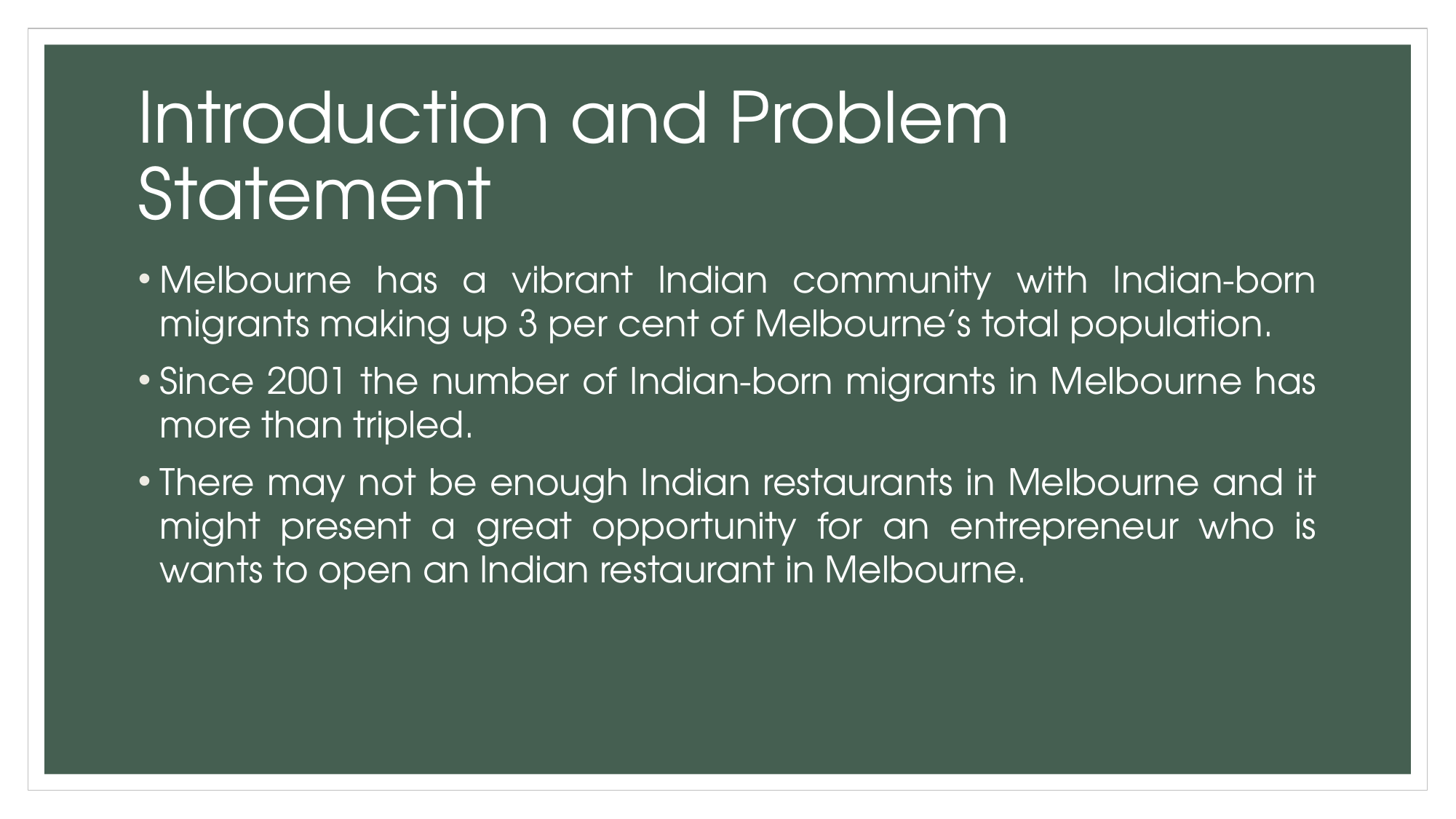

# Introduction and Problem Statement
Melbourne has a vibrant Indian community with Indian-born migrants making up 3 per cent of Melbourne’s total population.
Since 2001 the number of Indian-born migrants in Melbourne has more than tripled.
There may not be enough Indian restaurants in Melbourne and it might present a great opportunity for an entrepreneur who is wants to open an Indian restaurant in Melbourne.